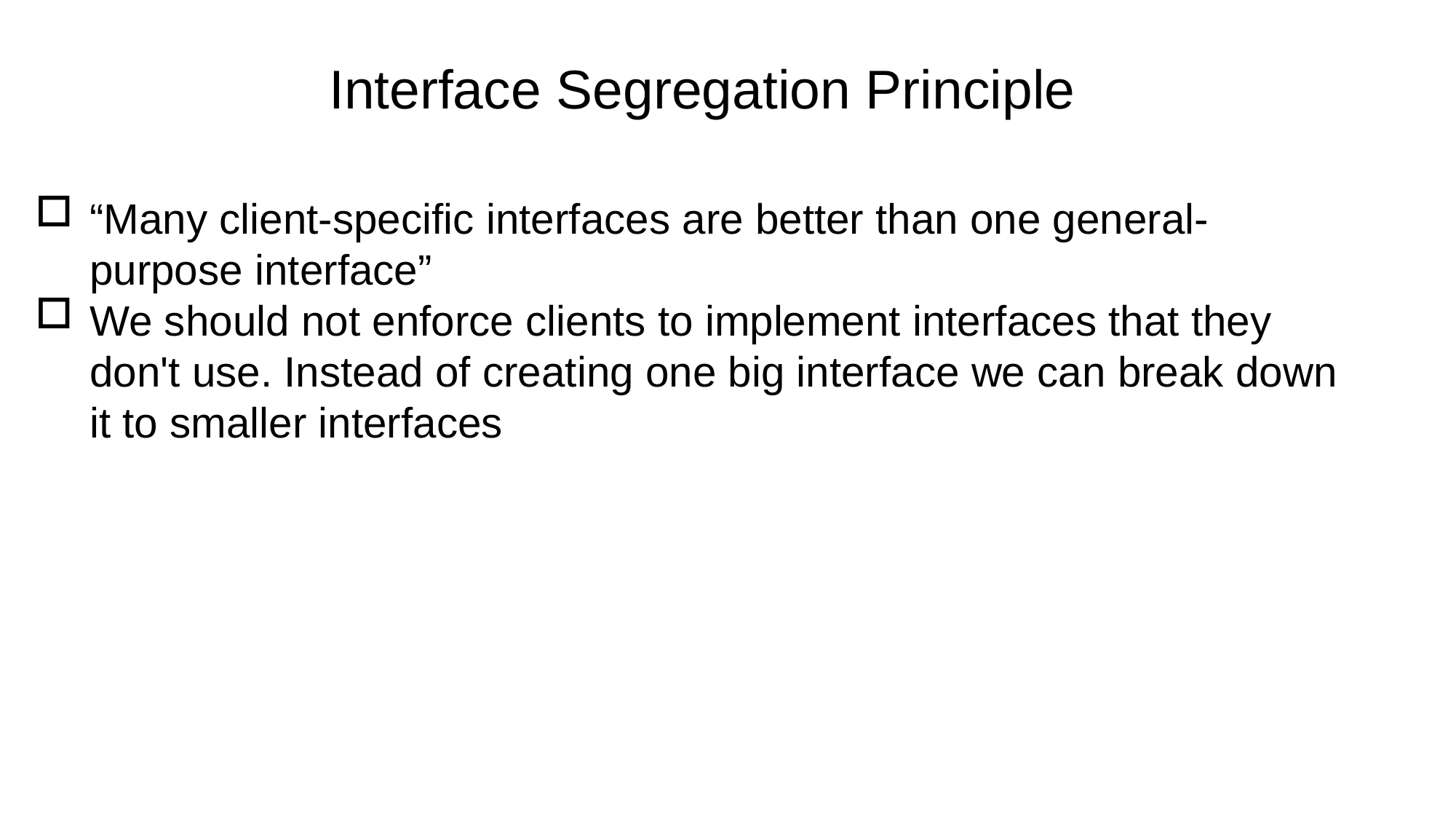

Interface Segregation Principle
“Many client-specific interfaces are better than one general-purpose interface”
We should not enforce clients to implement interfaces that they don't use. Instead of creating one big interface we can break down it to smaller interfaces